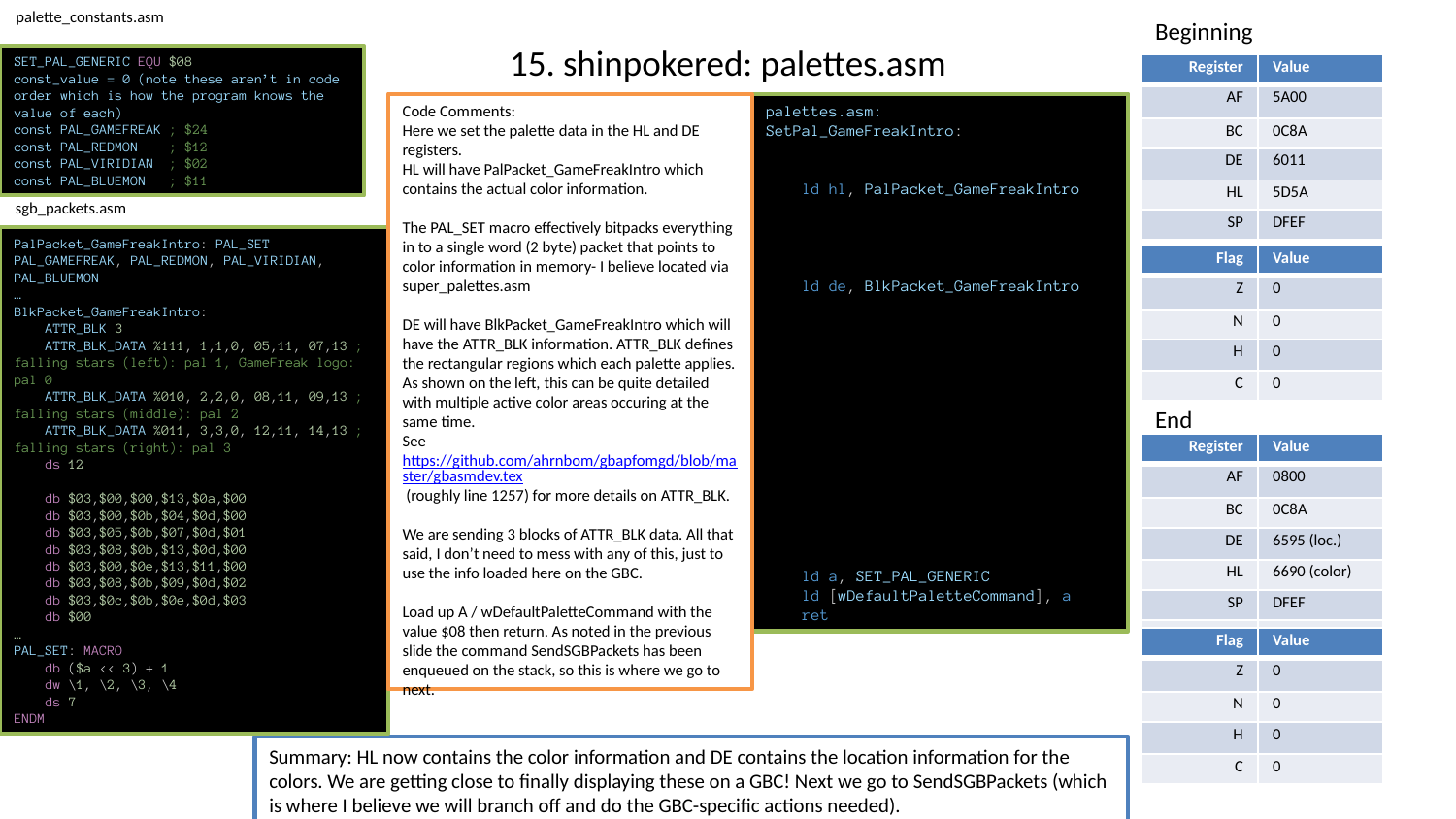

palette_constants.asm
Beginning
# 15. shinpokered: palettes.asm
SET_PAL_GENERIC EQU $08
const_value = 0 (note these aren’t in code order which is how the program knows the value of each)
const PAL_GAMEFREAK ; $24
const PAL_REDMON    ; $12
const PAL_VIRIDIAN  ; $02
const PAL_BLUEMON   ; $11
| Register | Value |
| --- | --- |
| AF | 5A00 |
| BC | 0C8A |
| DE | 6011 |
| HL | 5D5A |
| SP | DFEF |
Code Comments:
Here we set the palette data in the HL and DE registers.
HL will have PalPacket_GameFreakIntro which contains the actual color information.

The PAL_SET macro effectively bitpacks everything in to a single word (2 byte) packet that points to color information in memory- I believe located via super_palettes.asm

DE will have BlkPacket_GameFreakIntro which will have the ATTR_BLK information. ATTR_BLK defines the rectangular regions which each palette applies. As shown on the left, this can be quite detailed with multiple active color areas occuring at the same time.
See https://github.com/ahrnbom/gbapfomgd/blob/master/gbasmdev.tex (roughly line 1257) for more details on ATTR_BLK.

We are sending 3 blocks of ATTR_BLK data. All that said, I don’t need to mess with any of this, just to use the info loaded here on the GBC.

Load up A / wDefaultPaletteCommand with the value $08 then return. As noted in the previous slide the command SendSGBPackets has been enqueued on the stack, so this is where we go to next.
palettes.asm:
SetPal_GameFreakIntro:

    ld hl, PalPacket_GameFreakIntro

    ld de, BlkPacket_GameFreakIntro

    ld a, SET_PAL_GENERIC
    ld [wDefaultPaletteCommand], a
    ret
sgb_packets.asm
PalPacket_GameFreakIntro: PAL_SET PAL_GAMEFREAK, PAL_REDMON, PAL_VIRIDIAN, PAL_BLUEMON
…
BlkPacket_GameFreakIntro:
    ATTR_BLK 3
    ATTR_BLK_DATA %111, 1,1,0, 05,11, 07,13 ; falling stars (left): pal 1, GameFreak logo: pal 0
    ATTR_BLK_DATA %010, 2,2,0, 08,11, 09,13 ; falling stars (middle): pal 2
    ATTR_BLK_DATA %011, 3,3,0, 12,11, 14,13 ; falling stars (right): pal 3
    ds 12
    db $03,$00,$00,$13,$0a,$00
    db $03,$00,$0b,$04,$0d,$00
    db $03,$05,$0b,$07,$0d,$01
    db $03,$08,$0b,$13,$0d,$00
    db $03,$00,$0e,$13,$11,$00
    db $03,$08,$0b,$09,$0d,$02
    db $03,$0c,$0b,$0e,$0d,$03
    db $00
…
PAL_SET: MACRO
    db ($a << 3) + 1
    dw \1, \2, \3, \4
    ds 7
ENDM
| Flag | Value |
| --- | --- |
| Z | 0 |
| N | 0 |
| H | 0 |
| C | 0 |
End
| Register | Value |
| --- | --- |
| AF | 0800 |
| BC | 0C8A |
| DE | 6595 (loc.) |
| HL | 6690 (color) |
| SP | DFEF |
|  |  |
| Flag | Value |
| --- | --- |
| Z | 0 |
| N | 0 |
| H | 0 |
| C | 0 |
Summary: HL now contains the color information and DE contains the location information for the colors. We are getting close to finally displaying these on a GBC! Next we go to SendSGBPackets (which is where I believe we will branch off and do the GBC-specific actions needed).